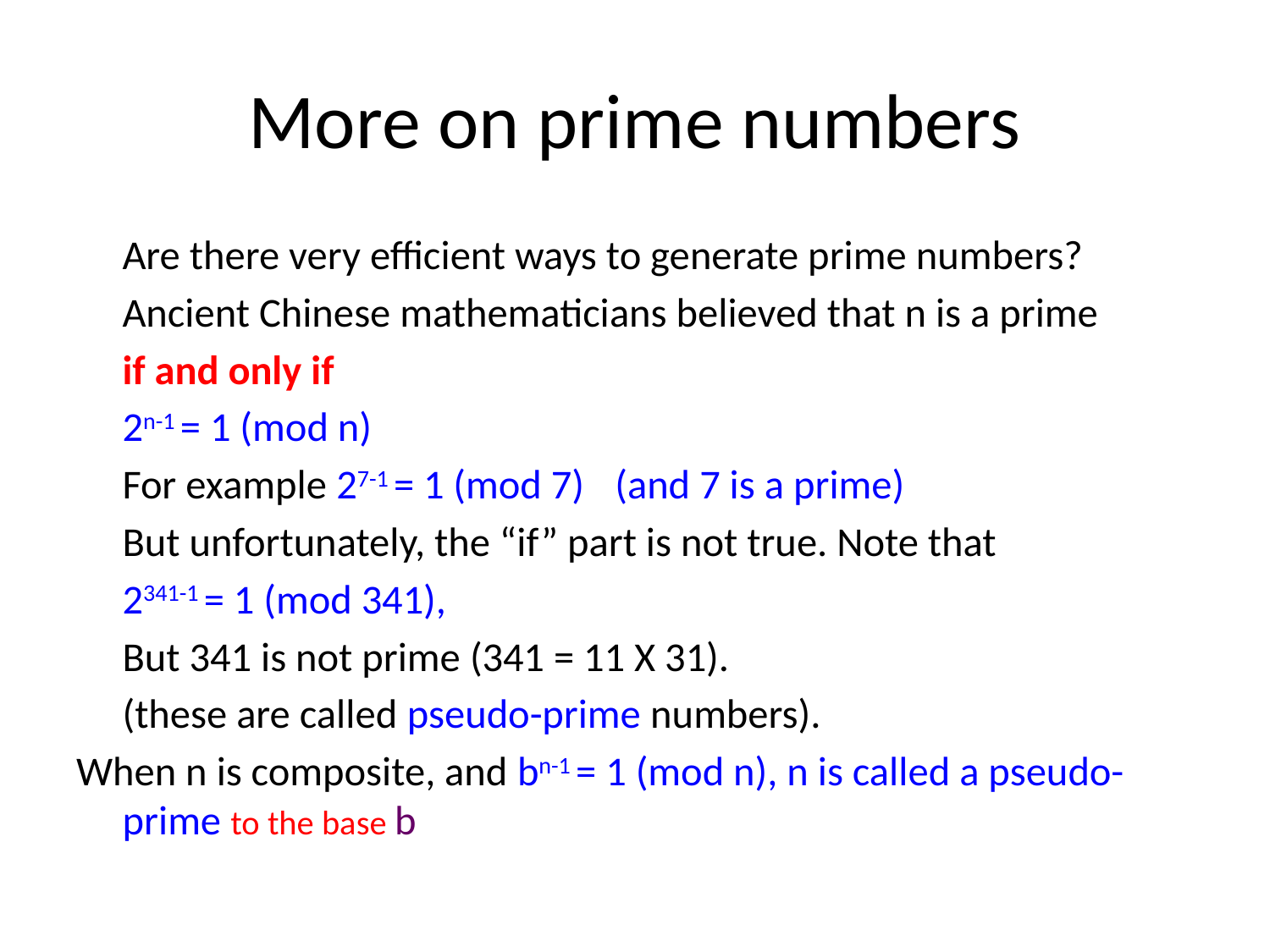

# More on prime numbers
	Are there very efficient ways to generate prime numbers?
	Ancient Chinese mathematicians believed that n is a prime
	if and only if
						2n-1 = 1 (mod n)
		For example 27-1 = 1 (mod 7)	(and 7 is a prime)
	But unfortunately, the “if” part is not true. Note that
						2341-1 = 1 (mod 341),
	But 341 is not prime (341 = 11 X 31).
	(these are called pseudo-prime numbers).
When n is composite, and bn-1 = 1 (mod n), n is called a pseudo-prime to the base b